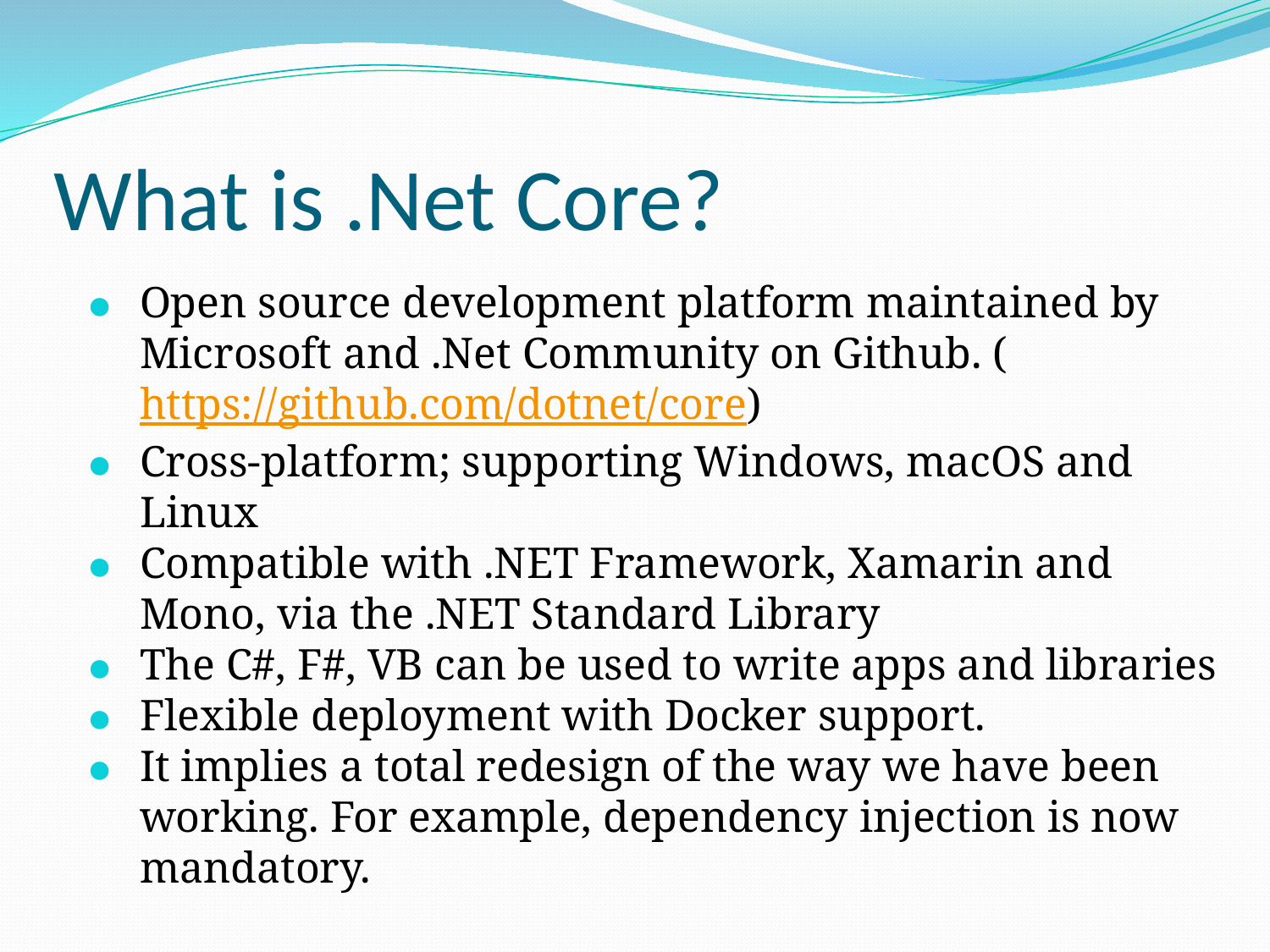

# What is .Net Core?
Open source development platform maintained by Microsoft and .Net Community on Github. (https://github.com/dotnet/core)
Cross-platform; supporting Windows, macOS and Linux
Compatible with .NET Framework, Xamarin and Mono, via the .NET Standard Library
The C#, F#, VB can be used to write apps and libraries
Flexible deployment with Docker support.
It implies a total redesign of the way we have been working. For example, dependency injection is now mandatory.